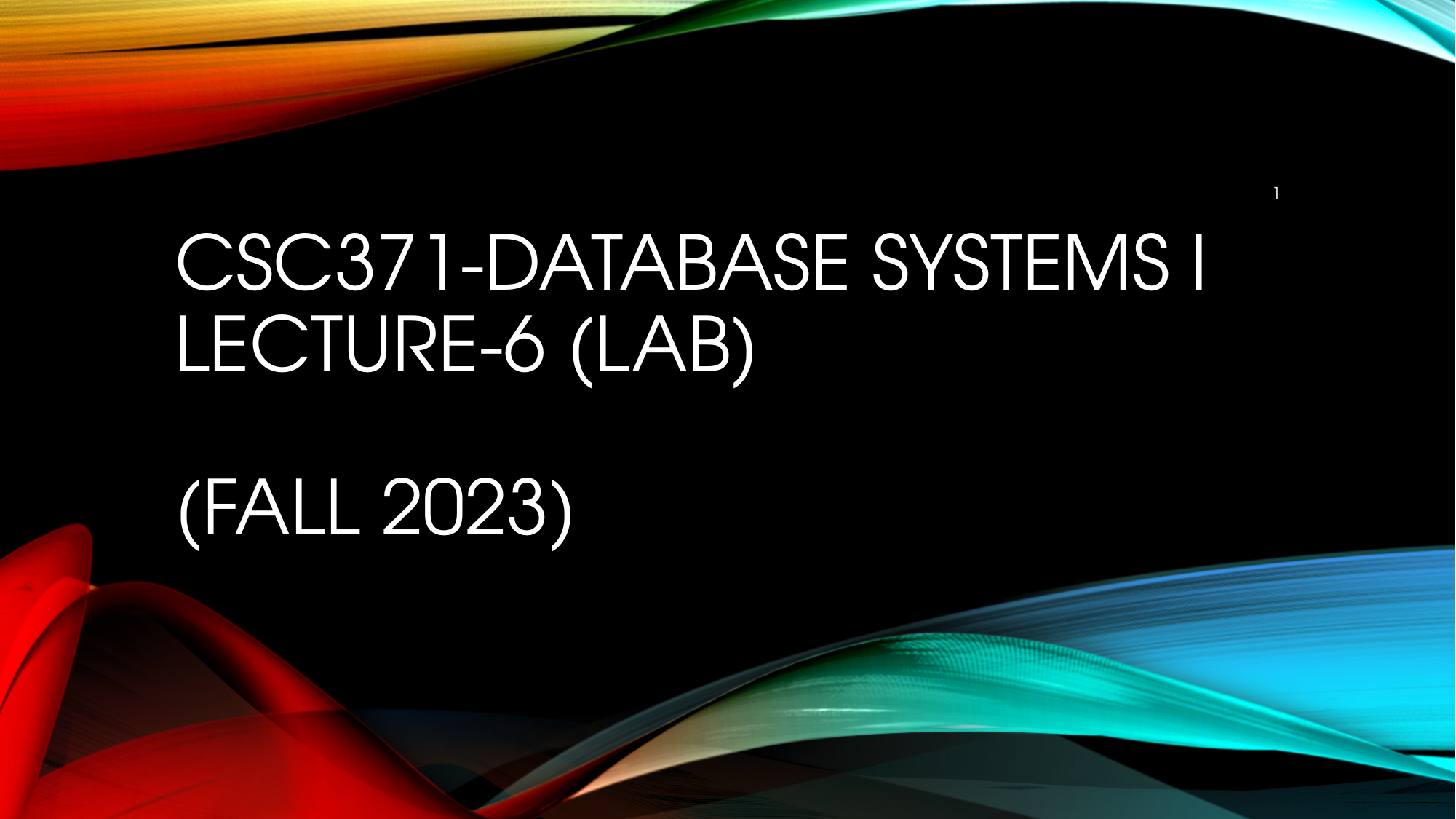

1
# CSC371-Database Systems I Lecture-6 (Lab) (Fall 2023)